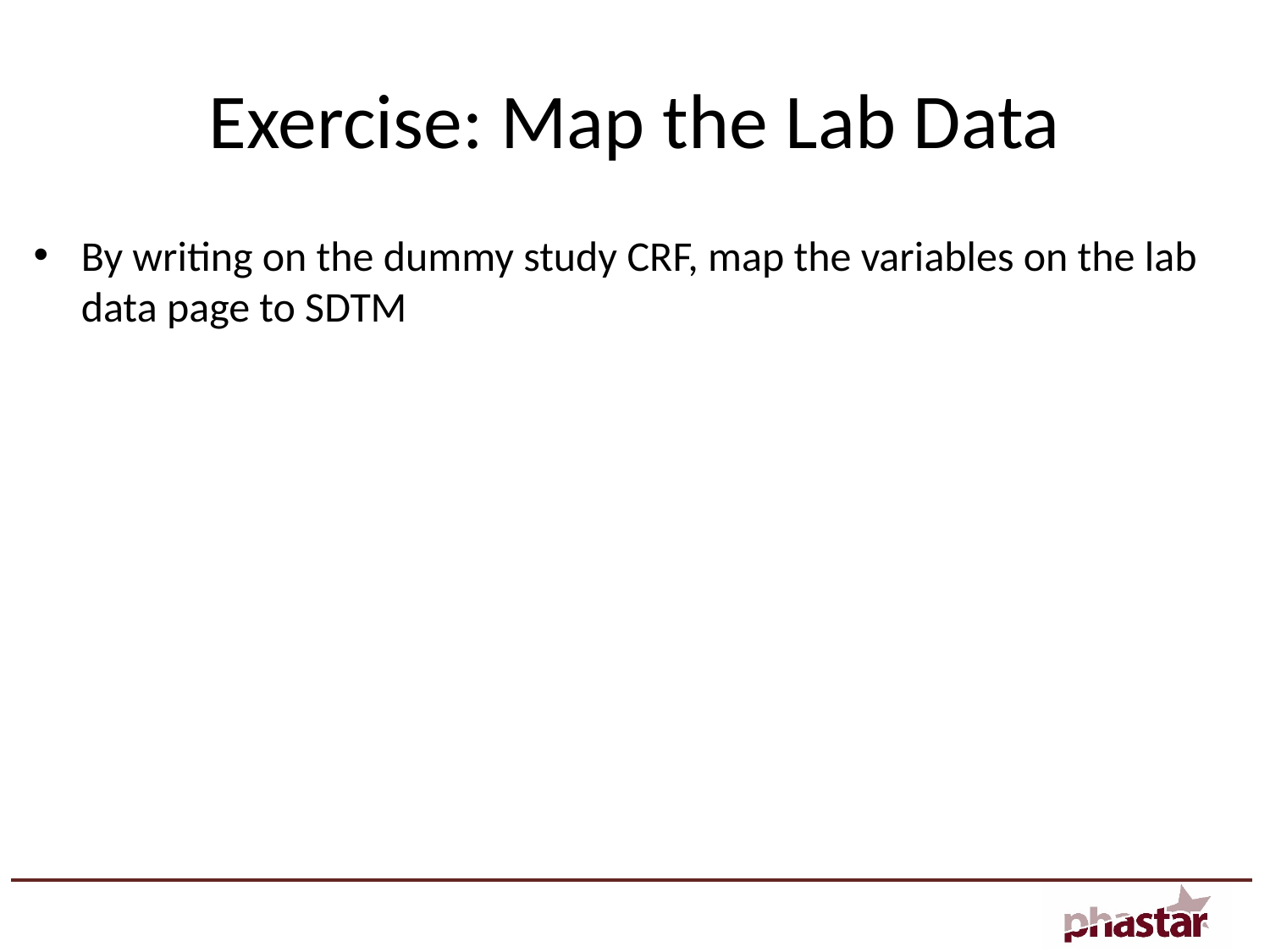

# Exercise: Map the Lab Data
By writing on the dummy study CRF, map the variables on the lab data page to SDTM